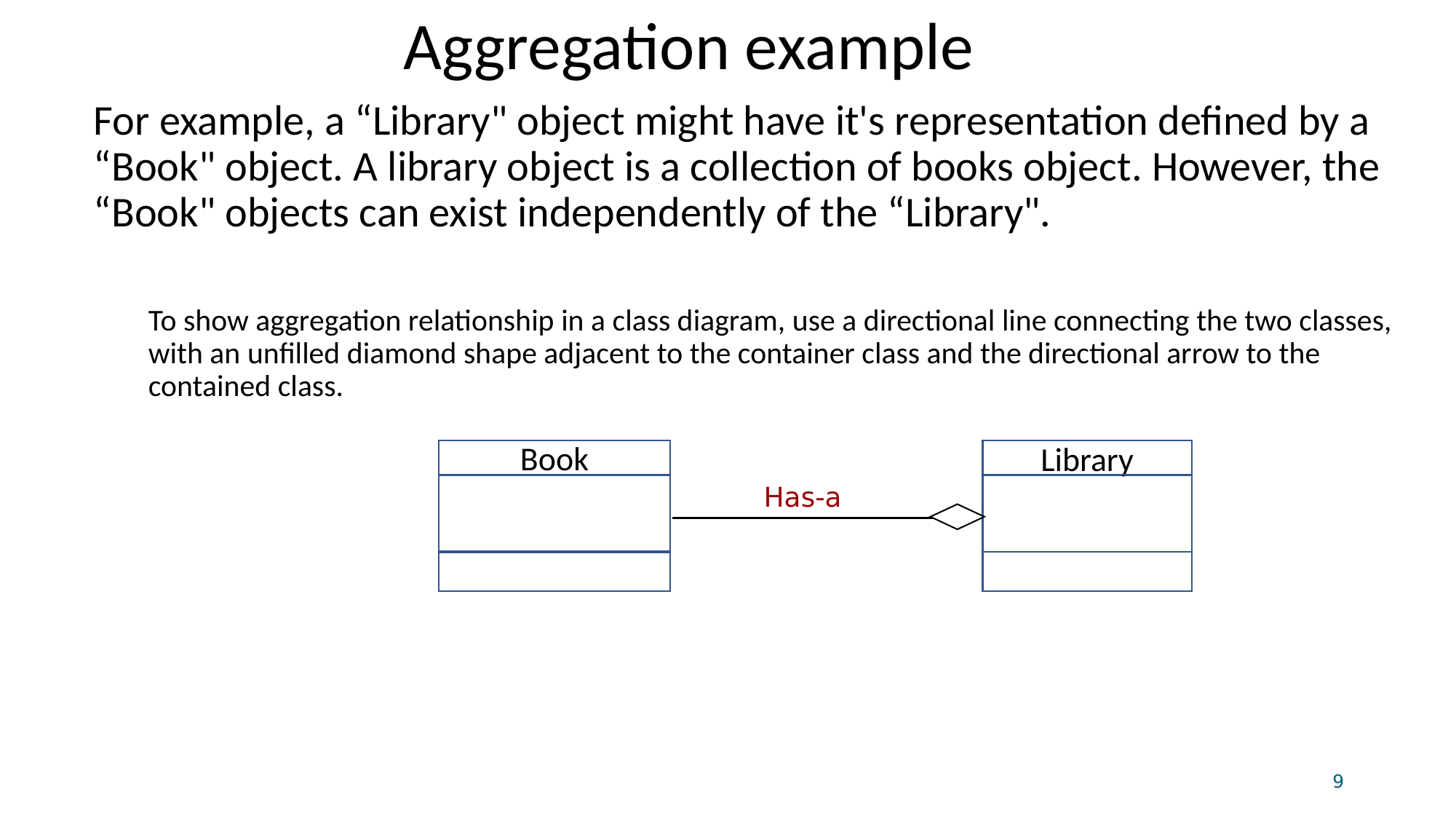

Aggregation example
For example, a “Library" object might have it's representation defined by a “Book" object. A library object is a collection of books object. However, the “Book" objects can exist independently of the “Library".

To show aggregation relationship in a class diagram, use a directional line connecting the two classes, with an unfilled diamond shape adjacent to the container class and the directional arrow to the contained class.

Book

Library

Has-a

9